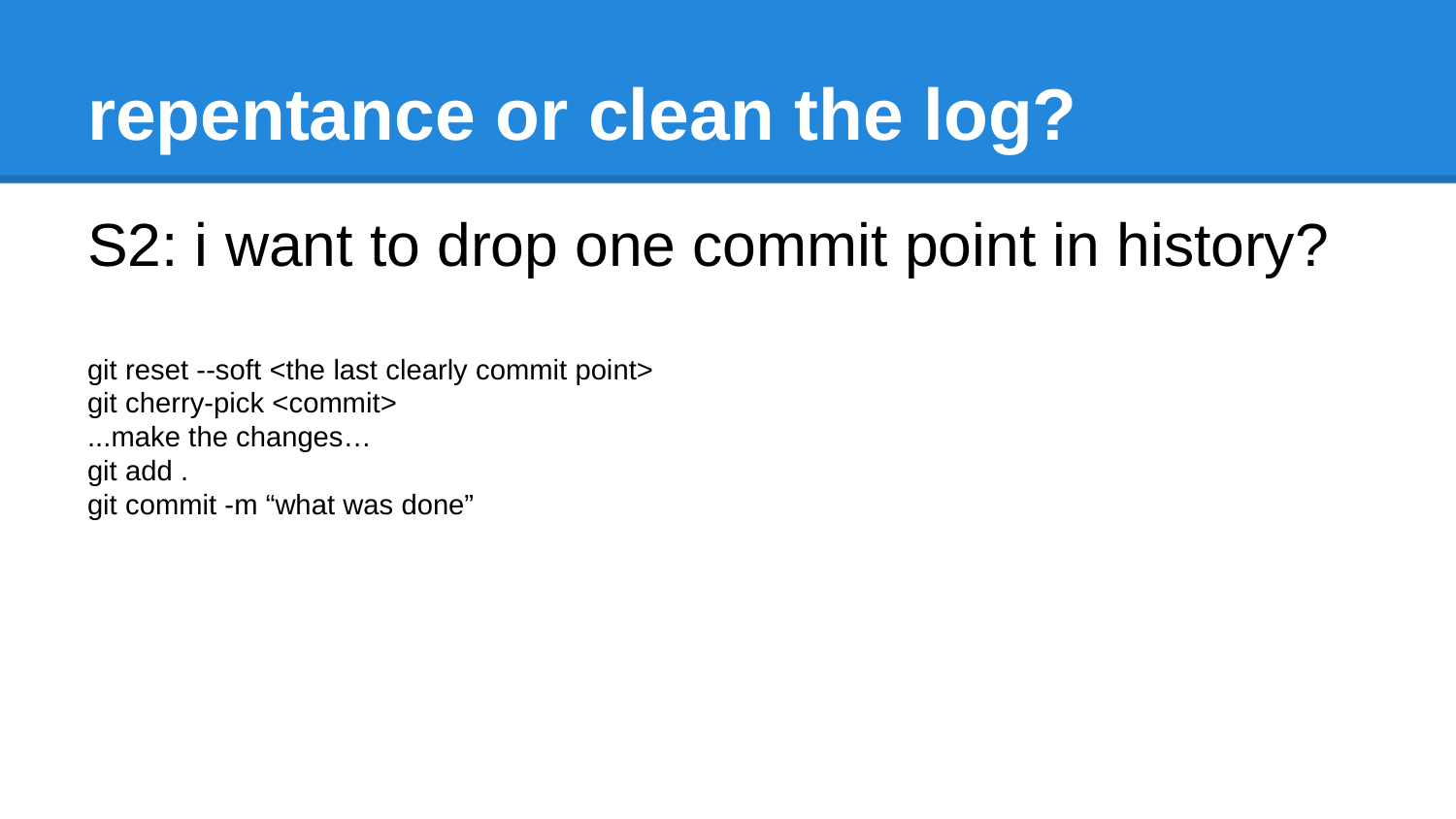

# repentance or clean the log?
S2: i want to drop one commit point in history?

git reset --soft <the last clearly commit point>
git cherry-pick <commit>
...make the changes…
git add .
git commit -m “what was done”